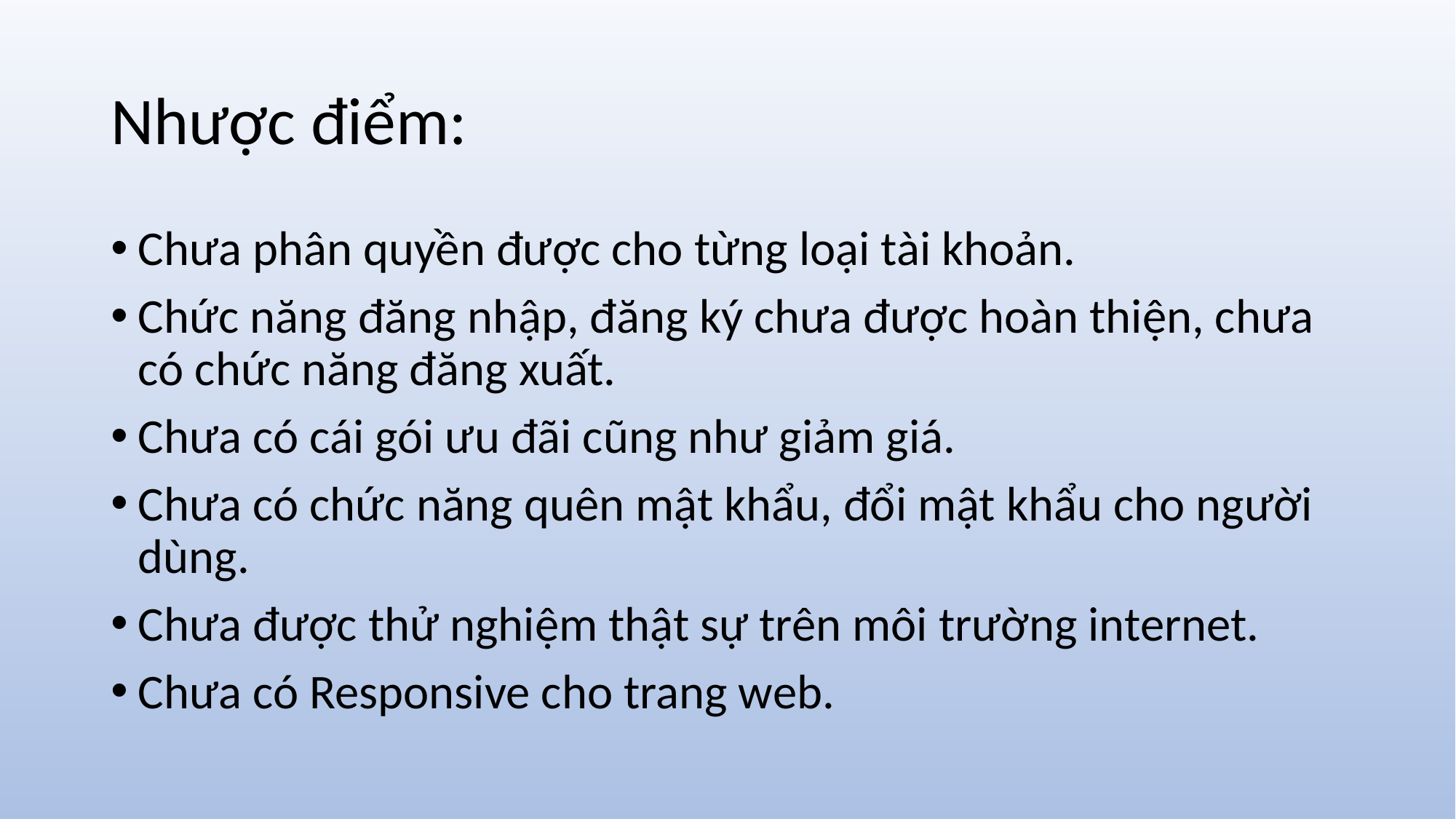

# Nhược điểm:
Chưa phân quyền được cho từng loại tài khoản.
Chức năng đăng nhập, đăng ký chưa được hoàn thiện, chưa có chức năng đăng xuất.
Chưa có cái gói ưu đãi cũng như giảm giá.
Chưa có chức năng quên mật khẩu, đổi mật khẩu cho người dùng.
Chưa được thử nghiệm thật sự trên môi trường internet.
Chưa có Responsive cho trang web.